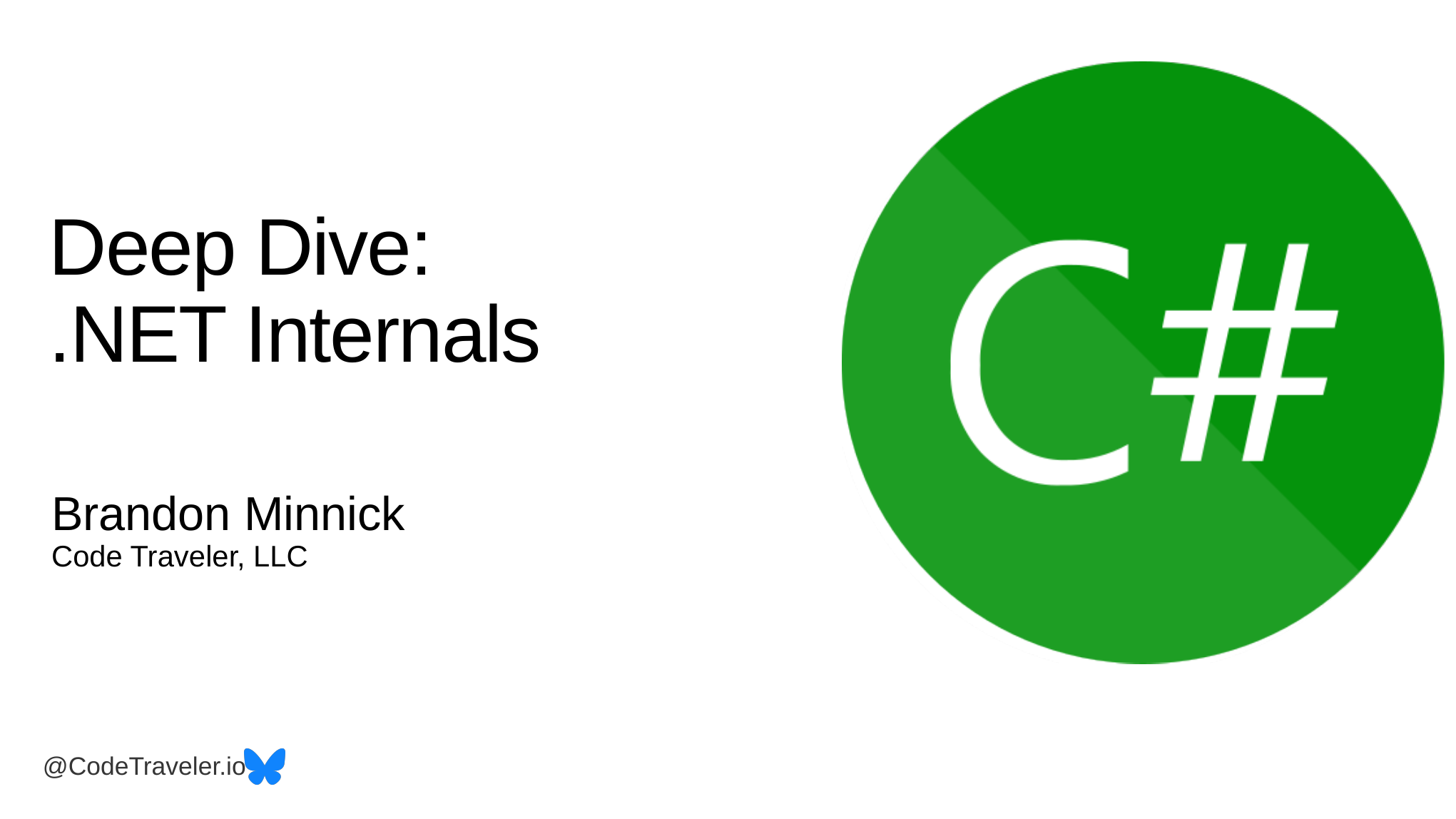

# Deep Dive: .NET Internals
Brandon Minnick
Code Traveler, LLC